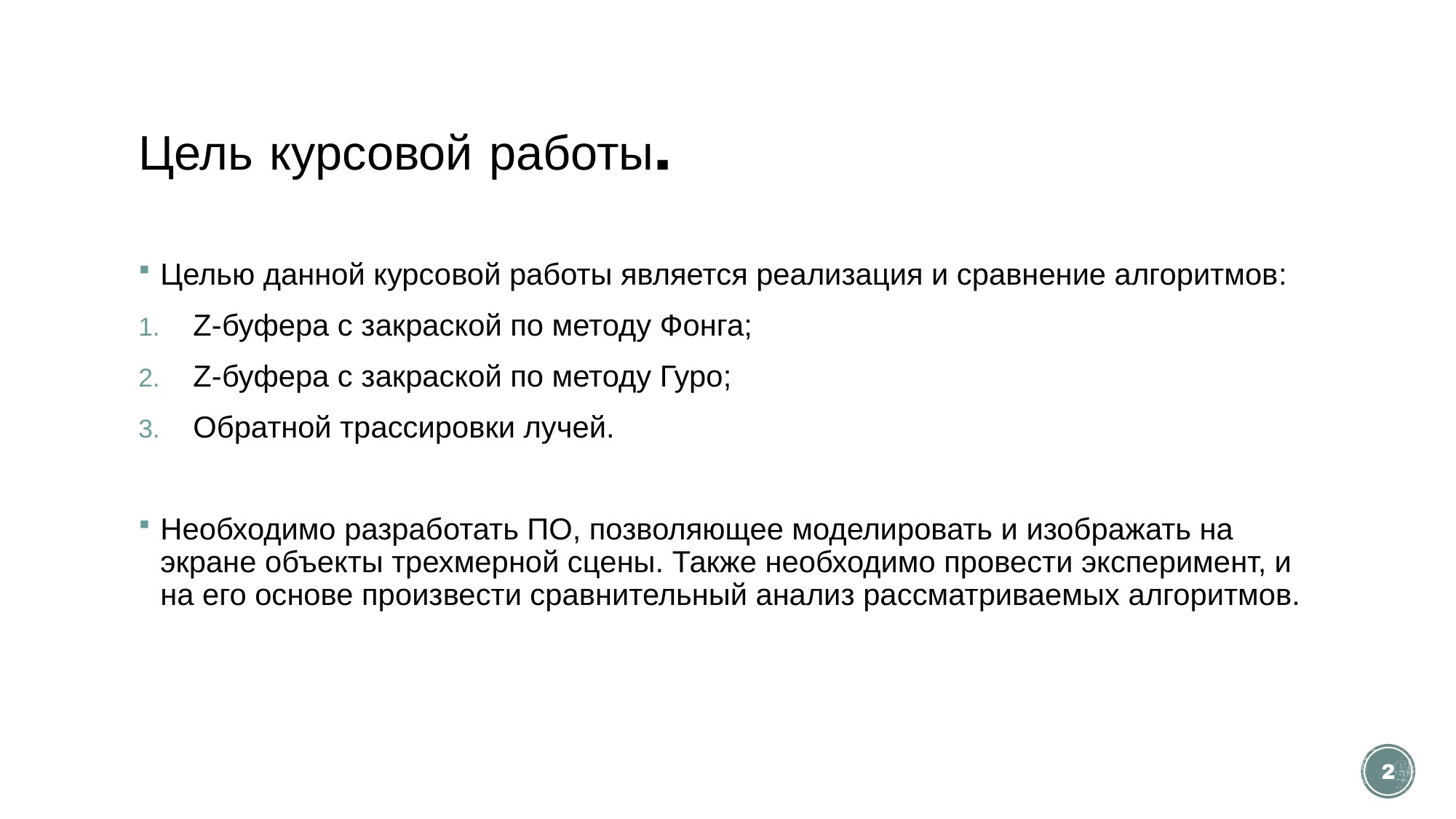

# Цель курсовой работы.
Целью данной курсовой работы является реализация и сравнение алгоритмов:
Z-буфера с закраской по методу Фонга;
Z-буфера с закраской по методу Гуро;
Обратной трассировки лучей.

Необходимо разработать ПО, позволяющее моделировать и изображать на экране объекты трехмерной сцены. Также необходимо провести эксперимент, и на его основе произвести сравнительный анализ рассматриваемых алгоритмов.
2